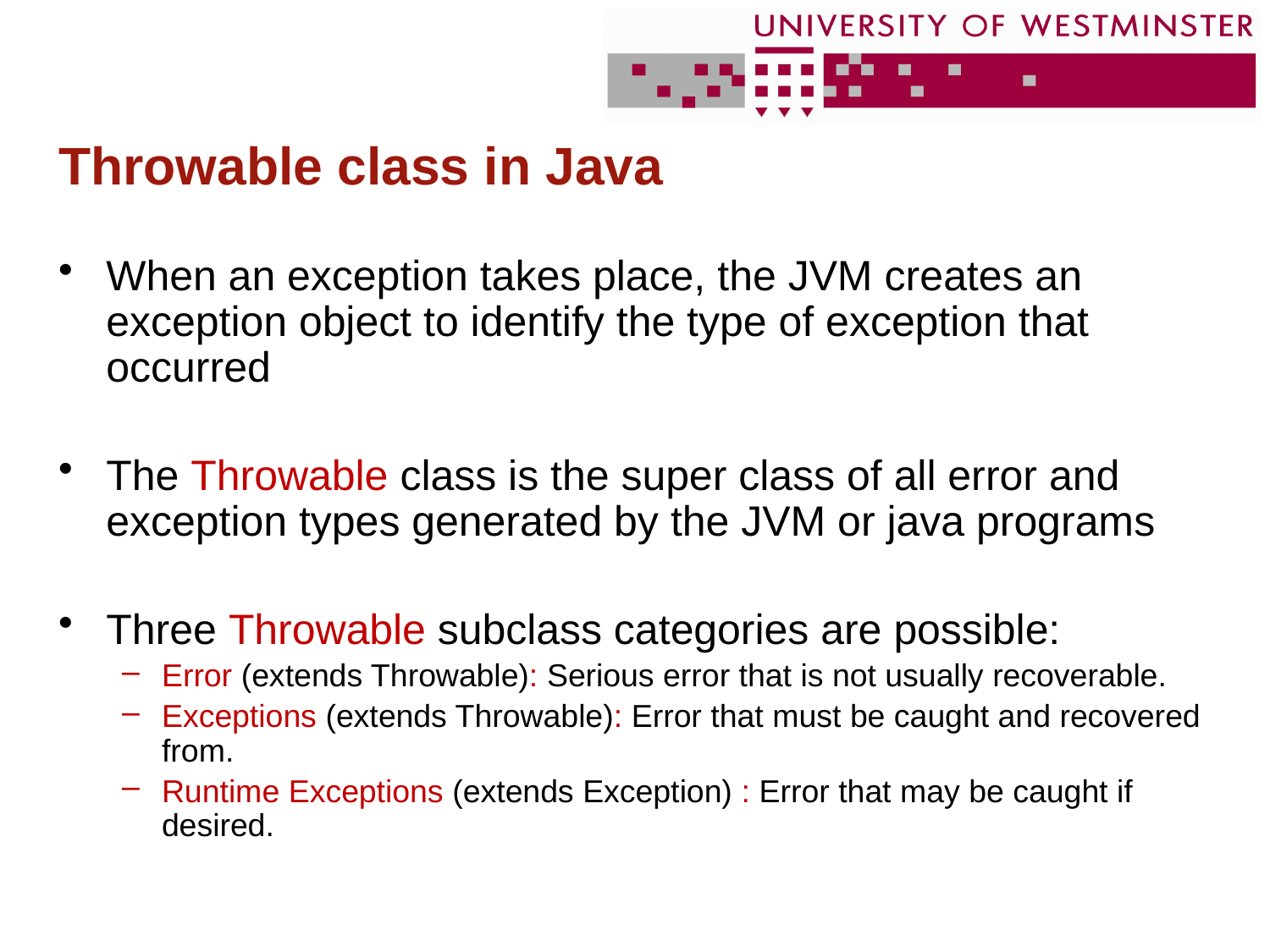

# Throwable class in Java
When an exception takes place, the JVM creates an exception object to identify the type of exception that occurred

The Throwable class is the super class of all error and exception types generated by the JVM or java programs

Three Throwable subclass categories are possible:
Error (extends Throwable): Serious error that is not usually recoverable.
Exceptions (extends Throwable): Error that must be caught and recovered from.
Runtime Exceptions (extends Exception) : Error that may be caught if desired.